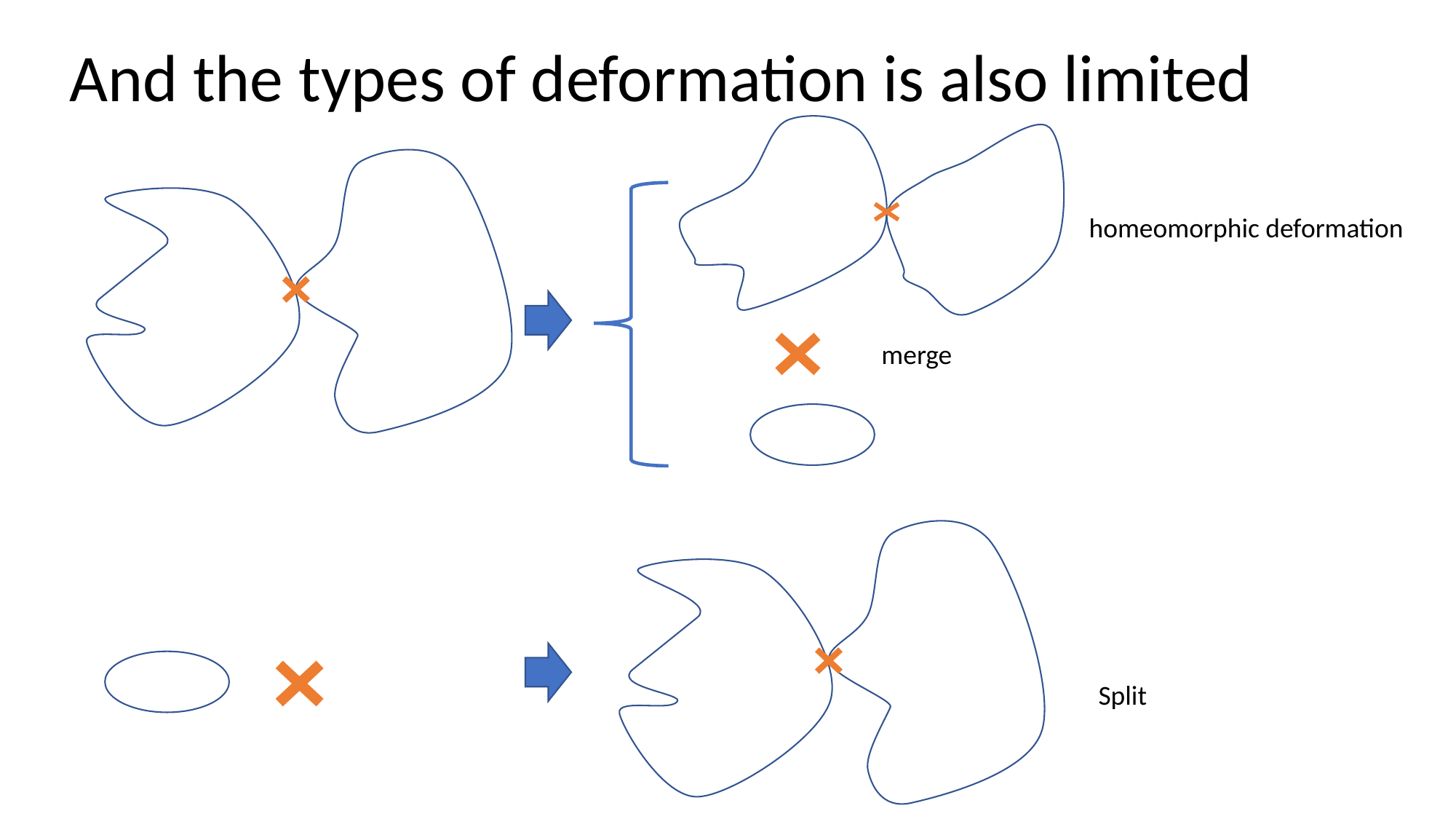

Topological Simplification
And the types of deformation is also limited

homeomorphic deformation

merge

Split